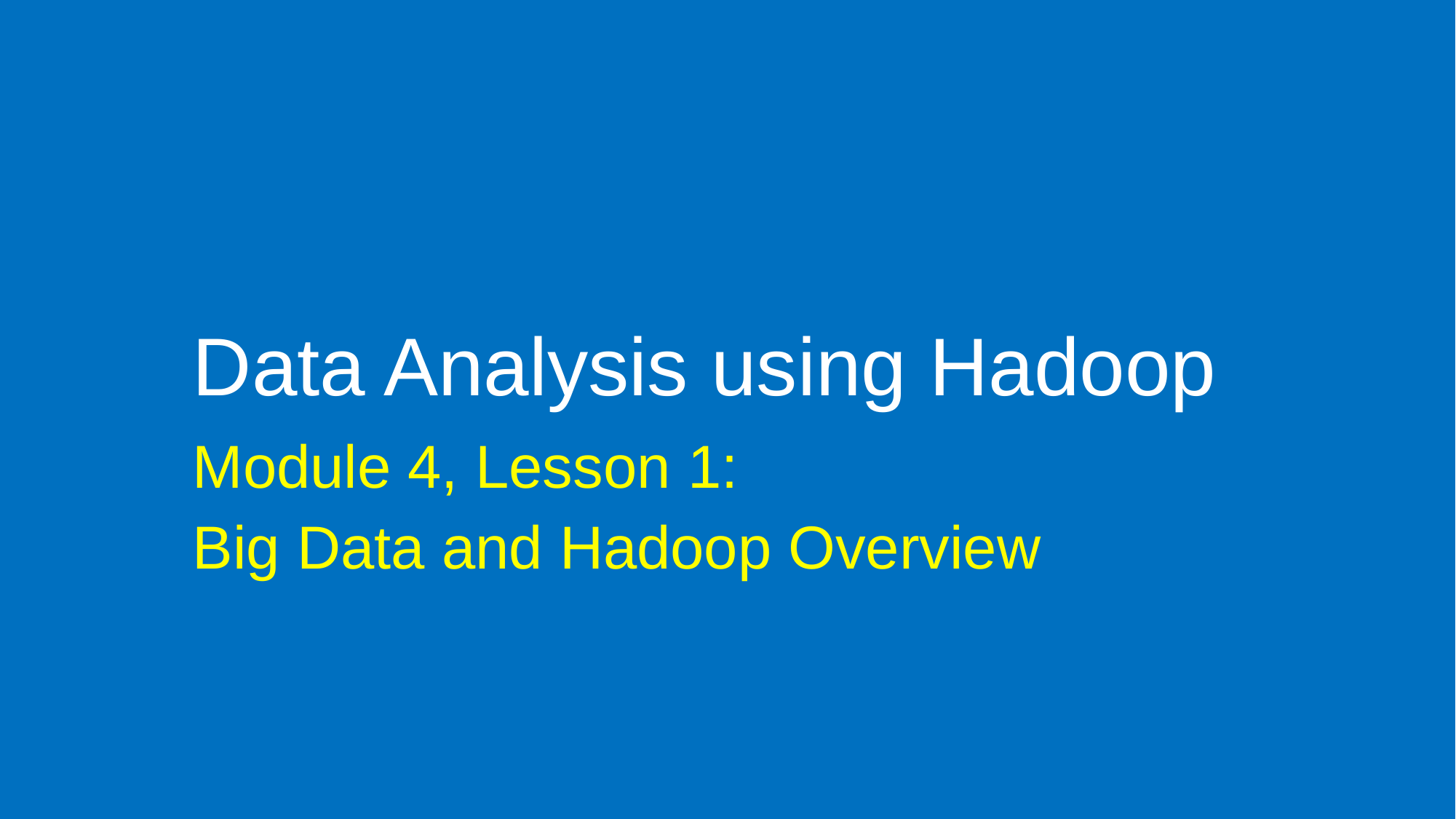

# Data Analysis using Hadoop
Module 4, Lesson 1:
Big Data and Hadoop Overview